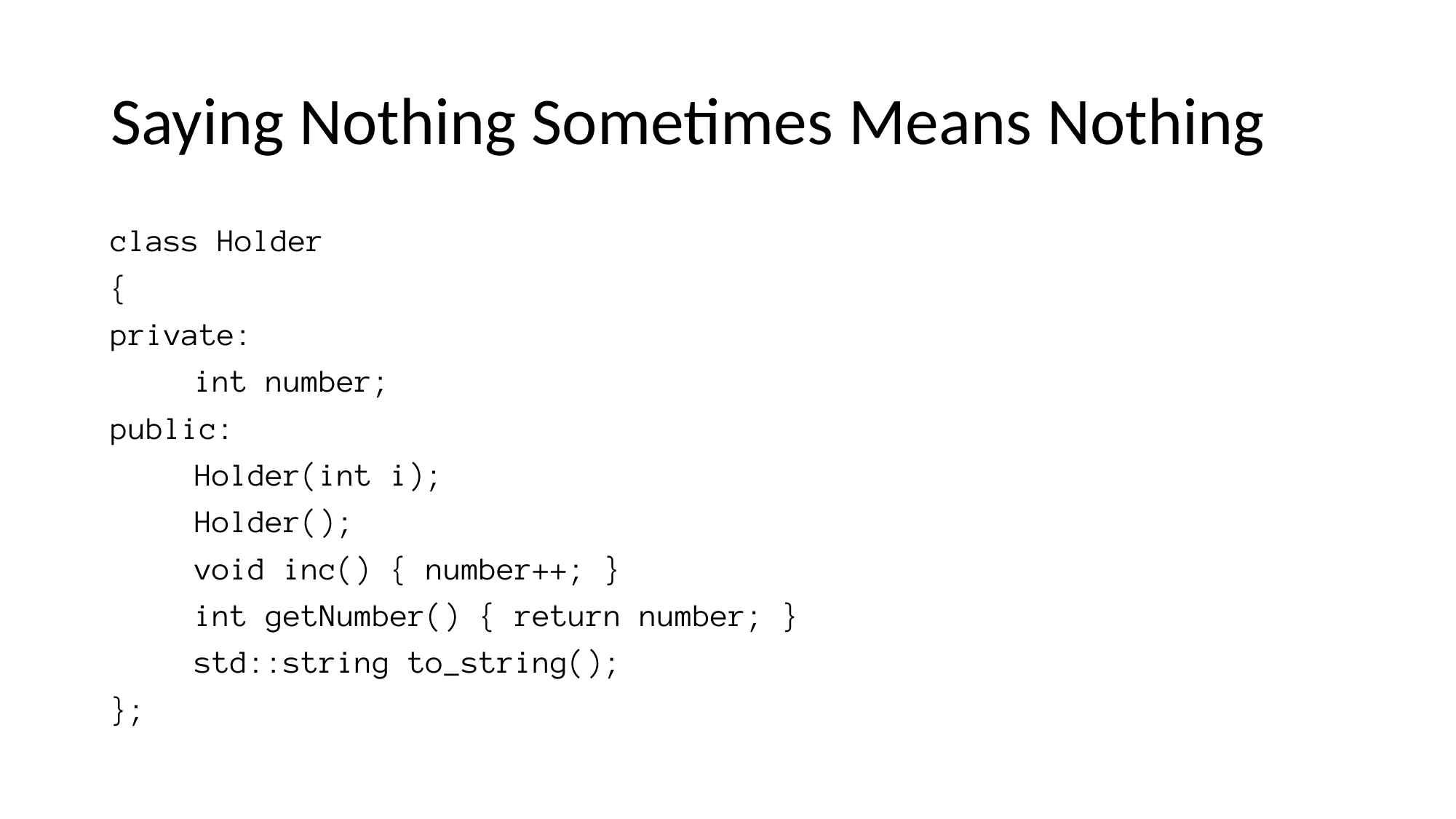

# Saying Nothing Sometimes Means Nothing
class Holder
{
private:
	int number;
public:
	Holder(int i);
	Holder();
	void inc() { number++; }
	int getNumber() { return number; }
	std::string to_string();
};